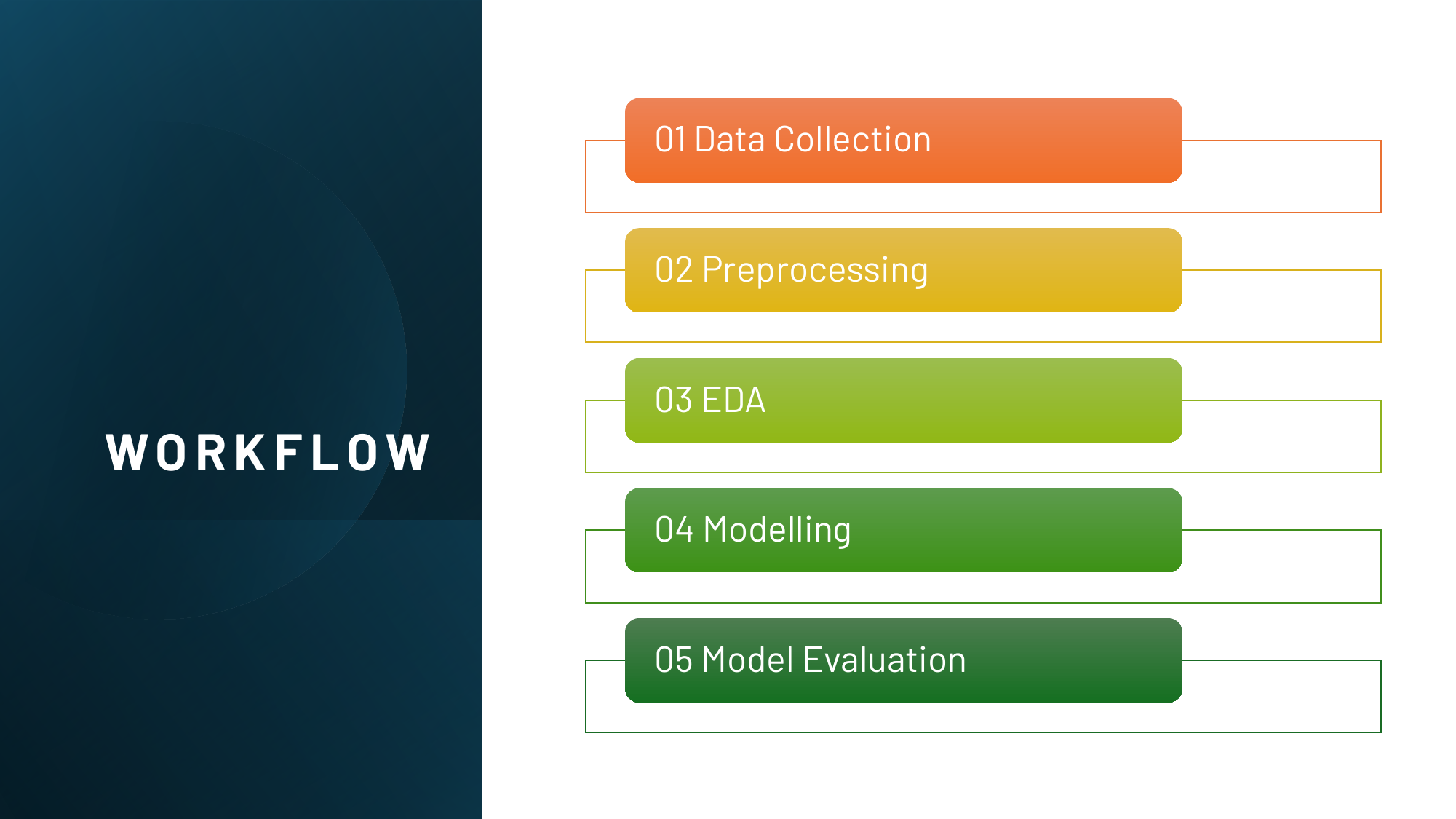

01 Data Collection
02 Preprocessing
03 EDA
04 Modelling
05 Model Evaluation

# Workflow